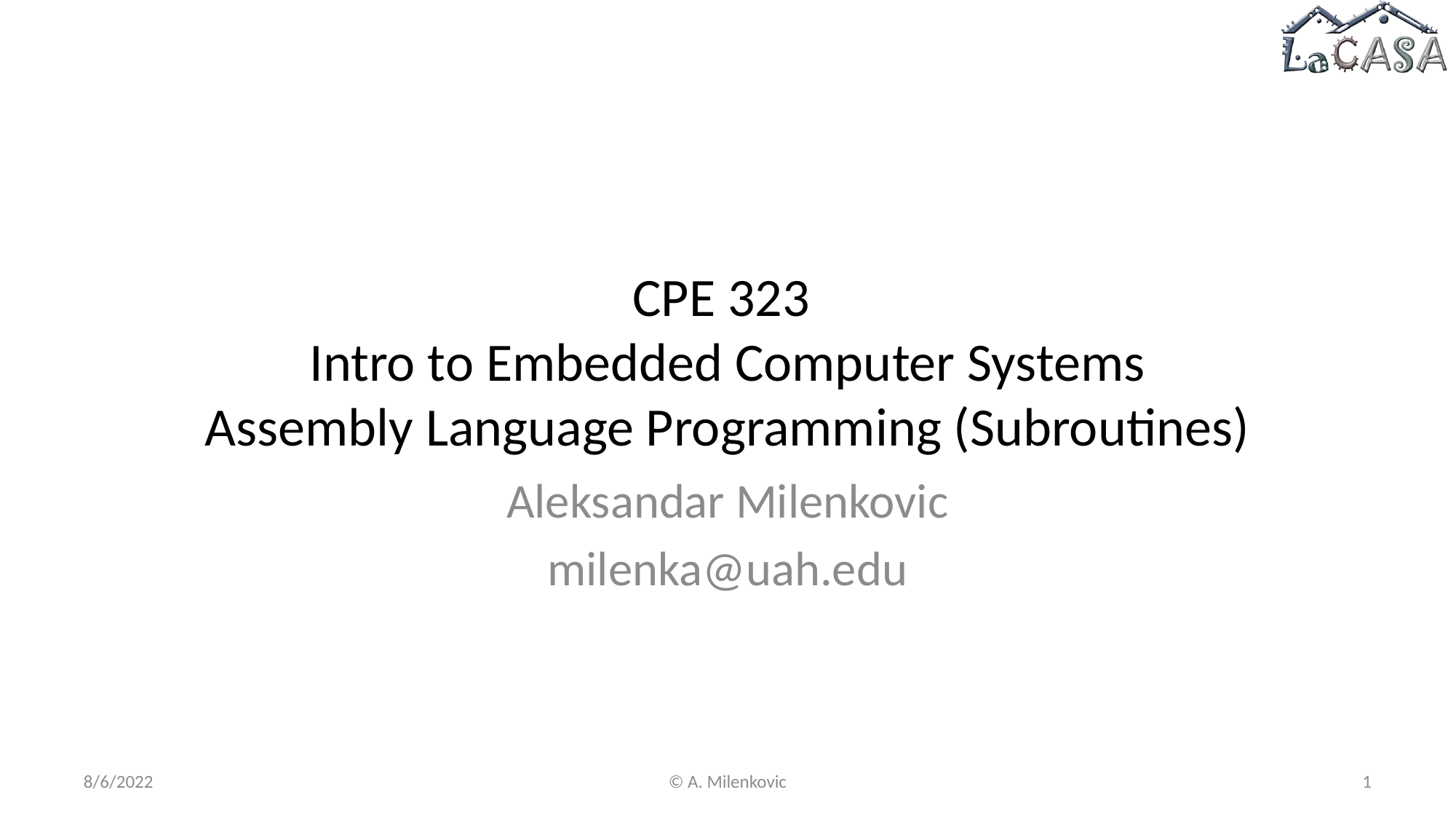

# CPE 323 Intro to Embedded Computer Systems Assembly Language Programming (Subroutines)
Aleksandar Milenkovic
milenka@uah.edu
8/6/2022
© A. Milenkovic
1